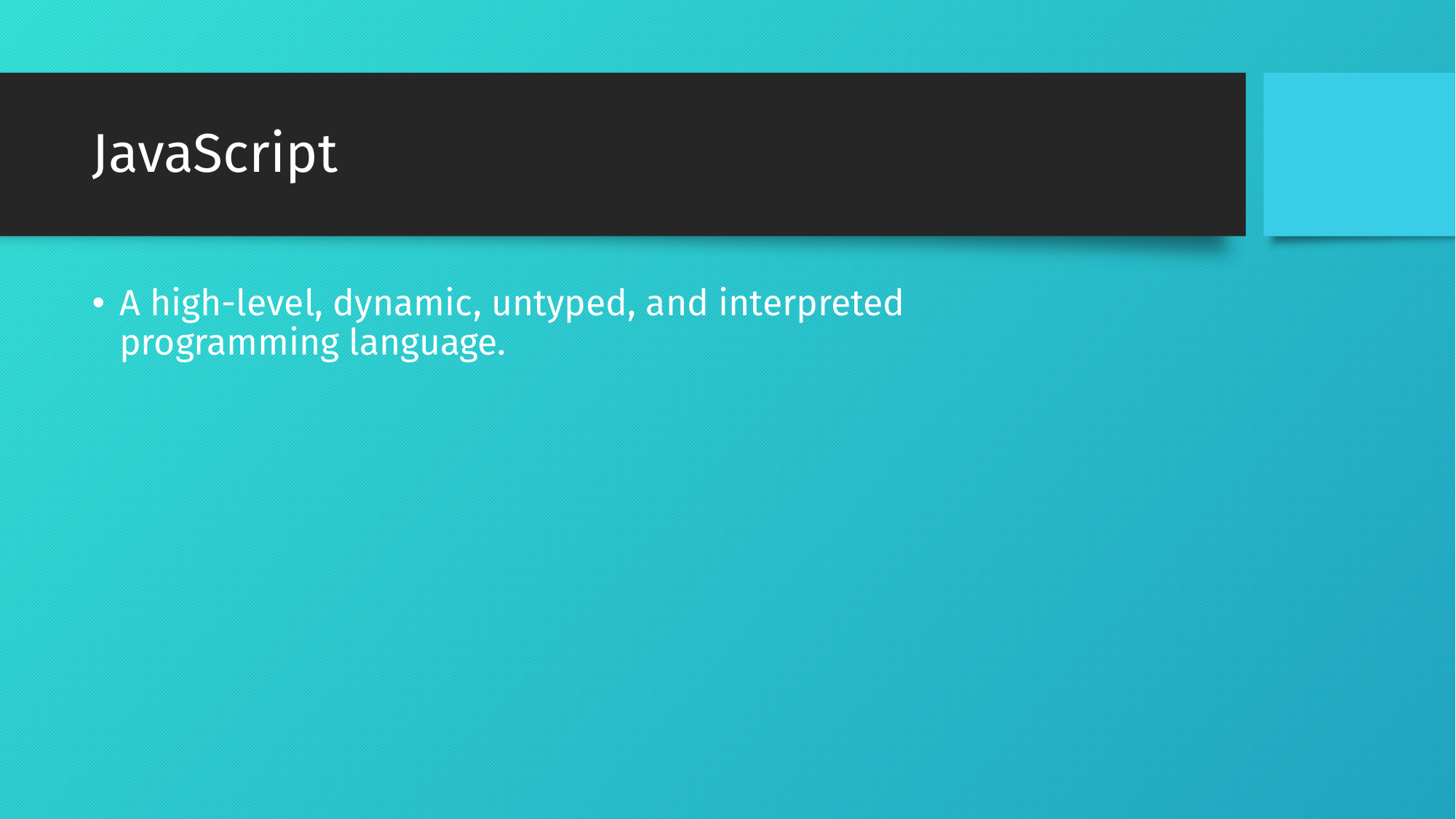

# JavaScript
A high-level, dynamic, untyped, and interpreted
programming language.